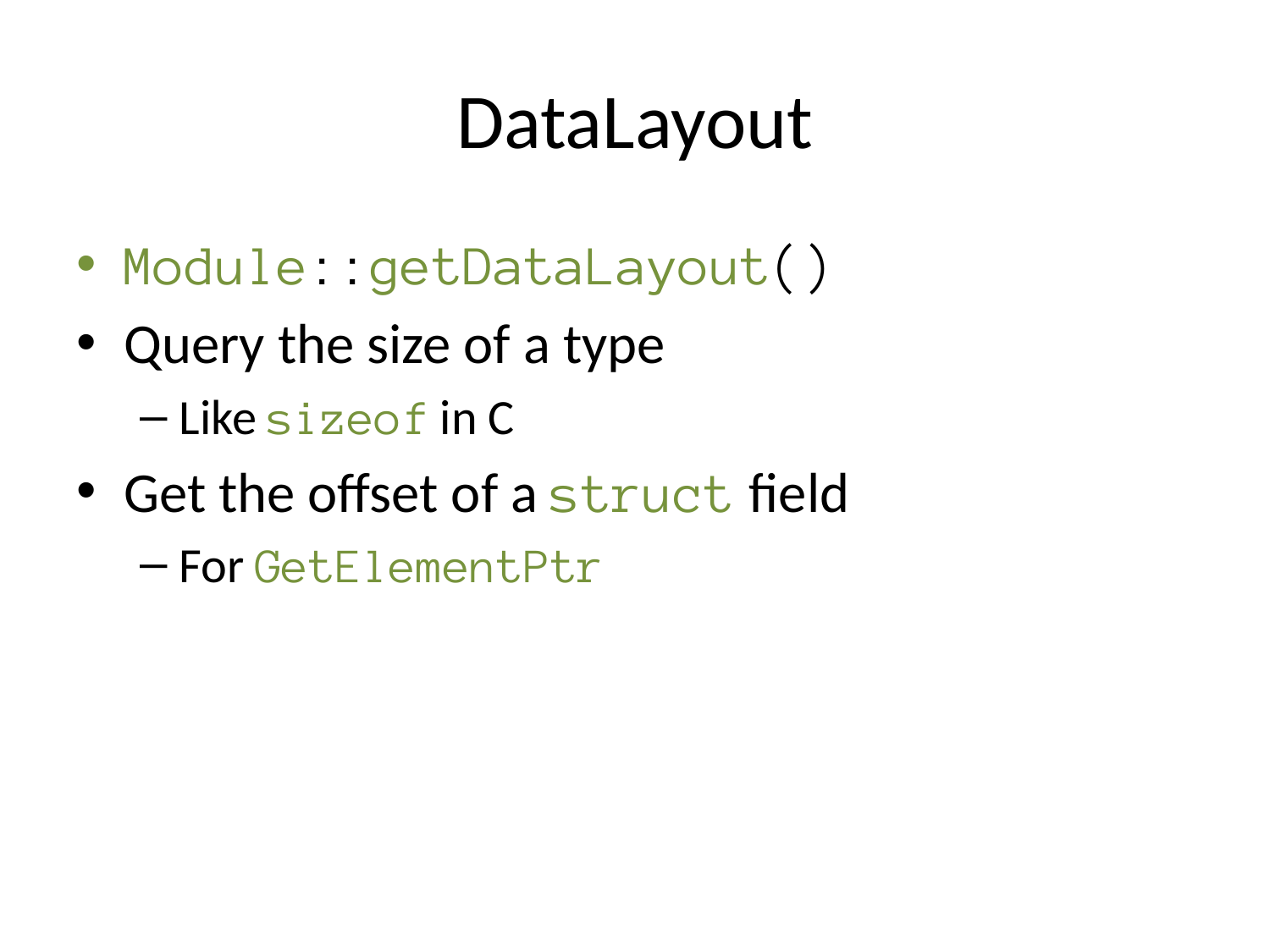

# DataLayout
Module::getDataLayout()
Query the size of a type
Like sizeof in C
Get the offset of a struct field
For GetElementPtr